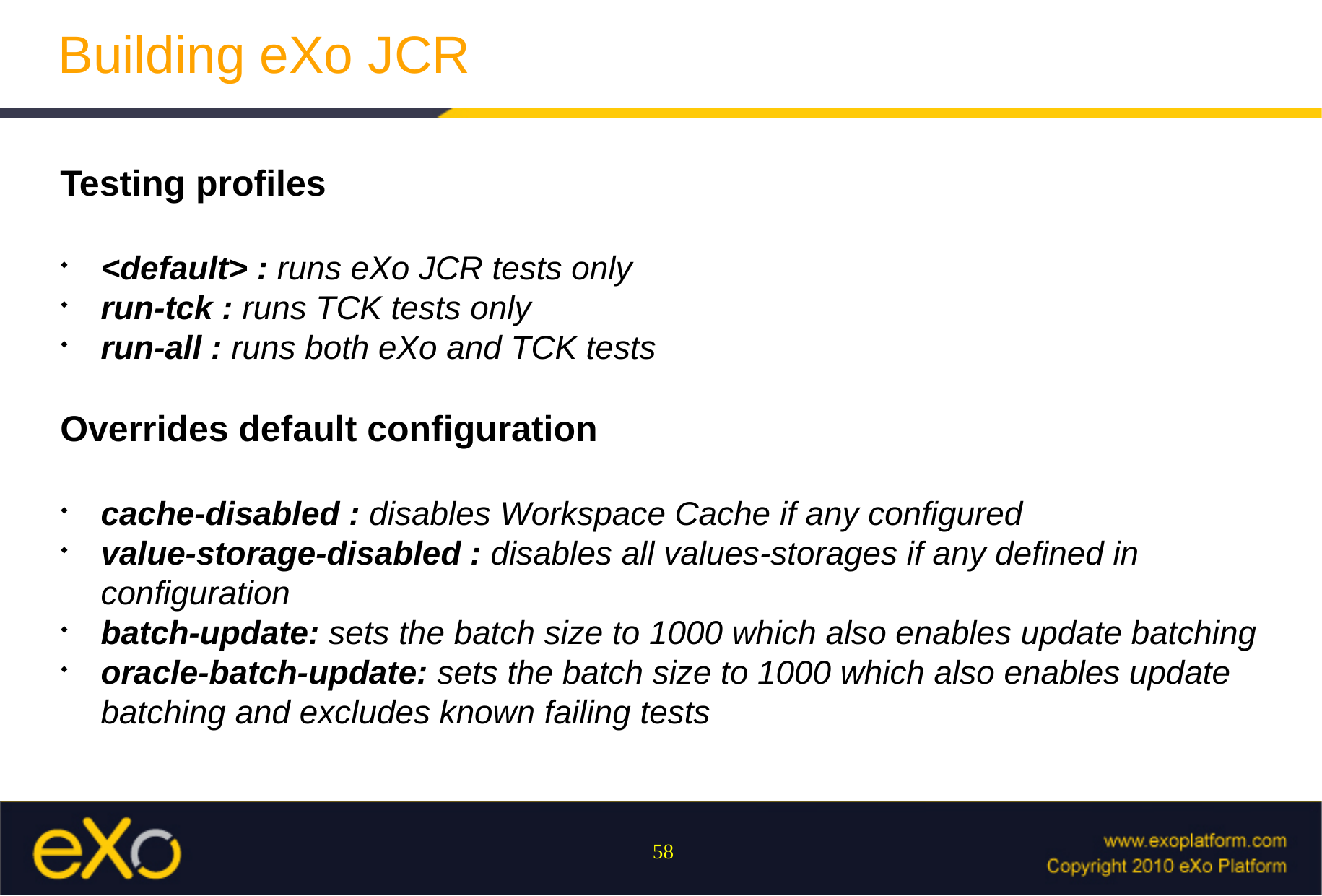

Building eXo JCR
Testing profiles

<default> : runs eXo JCR tests only
run-tck : runs TCK tests only
run-all : runs both eXo and TCK tests

Overrides default configuration

cache-disabled : disables Workspace Cache if any configured
value-storage-disabled : disables all values-storages if any defined in configuration
batch-update: sets the batch size to 1000 which also enables update batching
oracle-batch-update: sets the batch size to 1000 which also enables update batching and excludes known failing tests